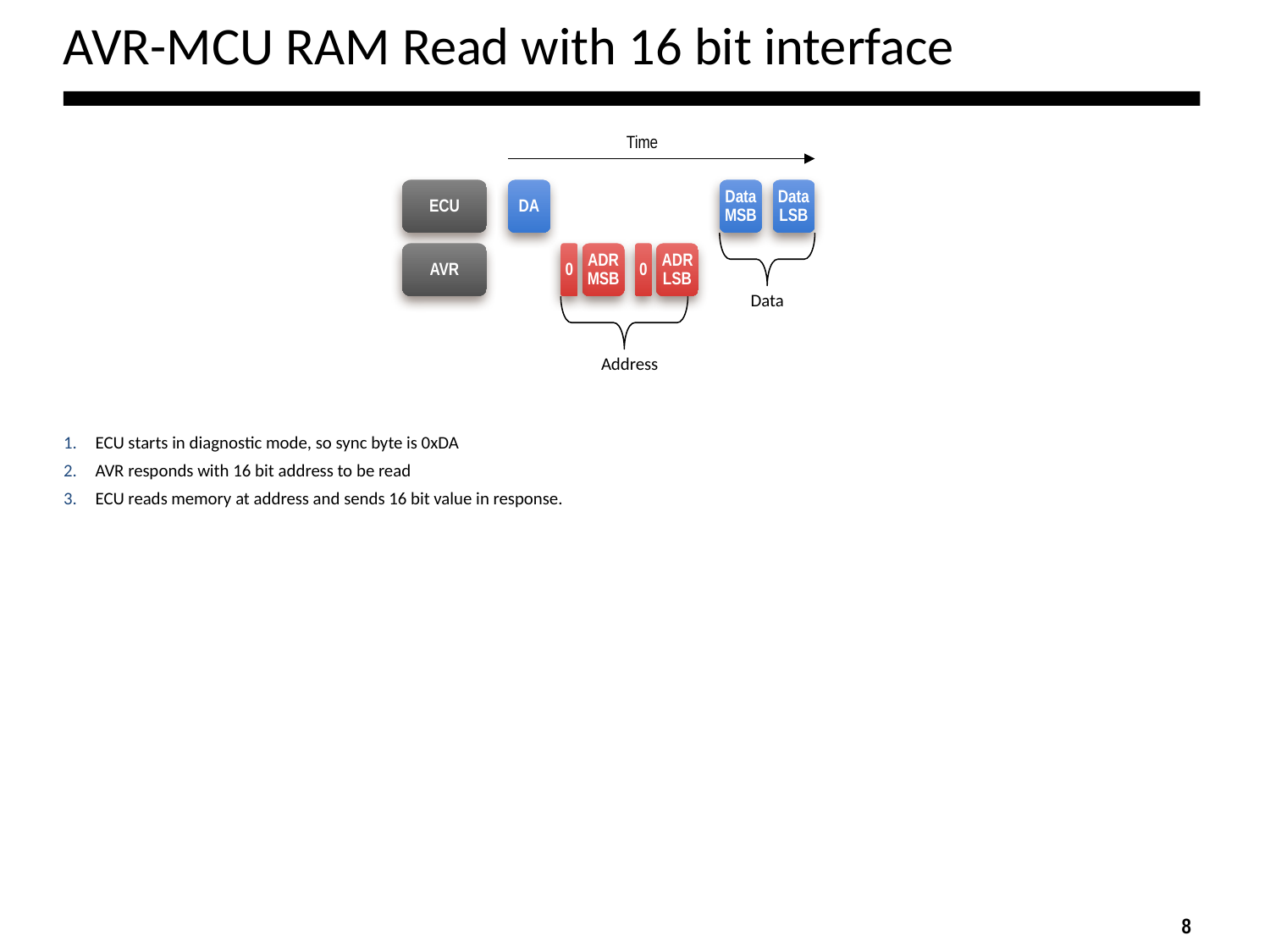

# AVR-MCU RAM Read with 16 bit interface
Time
ECU
DA
Data MSB
Data LSB

AVR
0
ADR MSB
0
ADR LSB

Data
Address
ECU starts in diagnostic mode, so sync byte is 0xDA
AVR responds with 16 bit address to be read
ECU reads memory at address and sends 16 bit value in response.